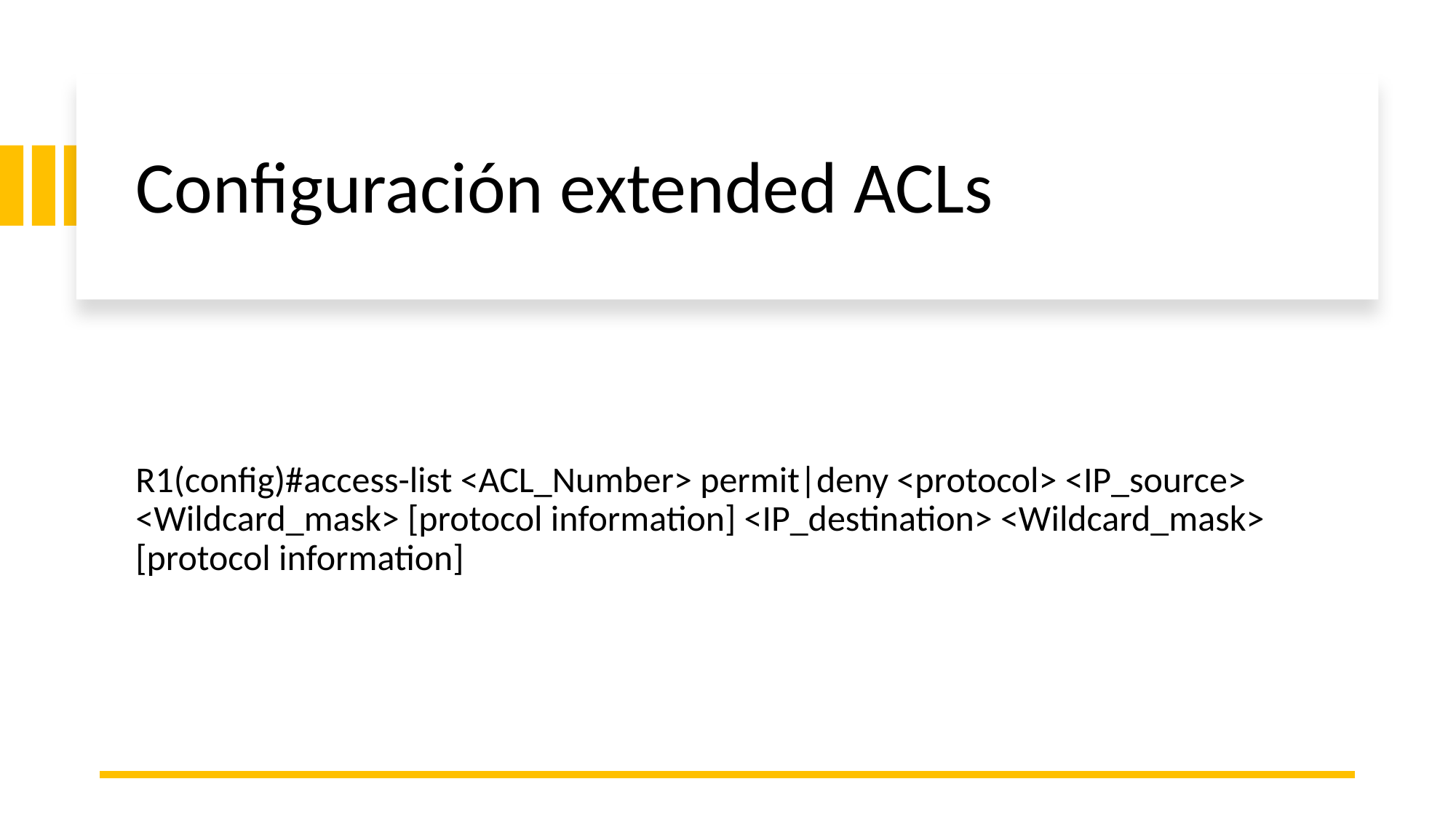

# Configuración extended ACLs

R1(config)#access-list <ACL_Number> permit|deny <protocol> <IP_source> <Wildcard_mask> [protocol information] <IP_destination> <Wildcard_mask> [protocol information]